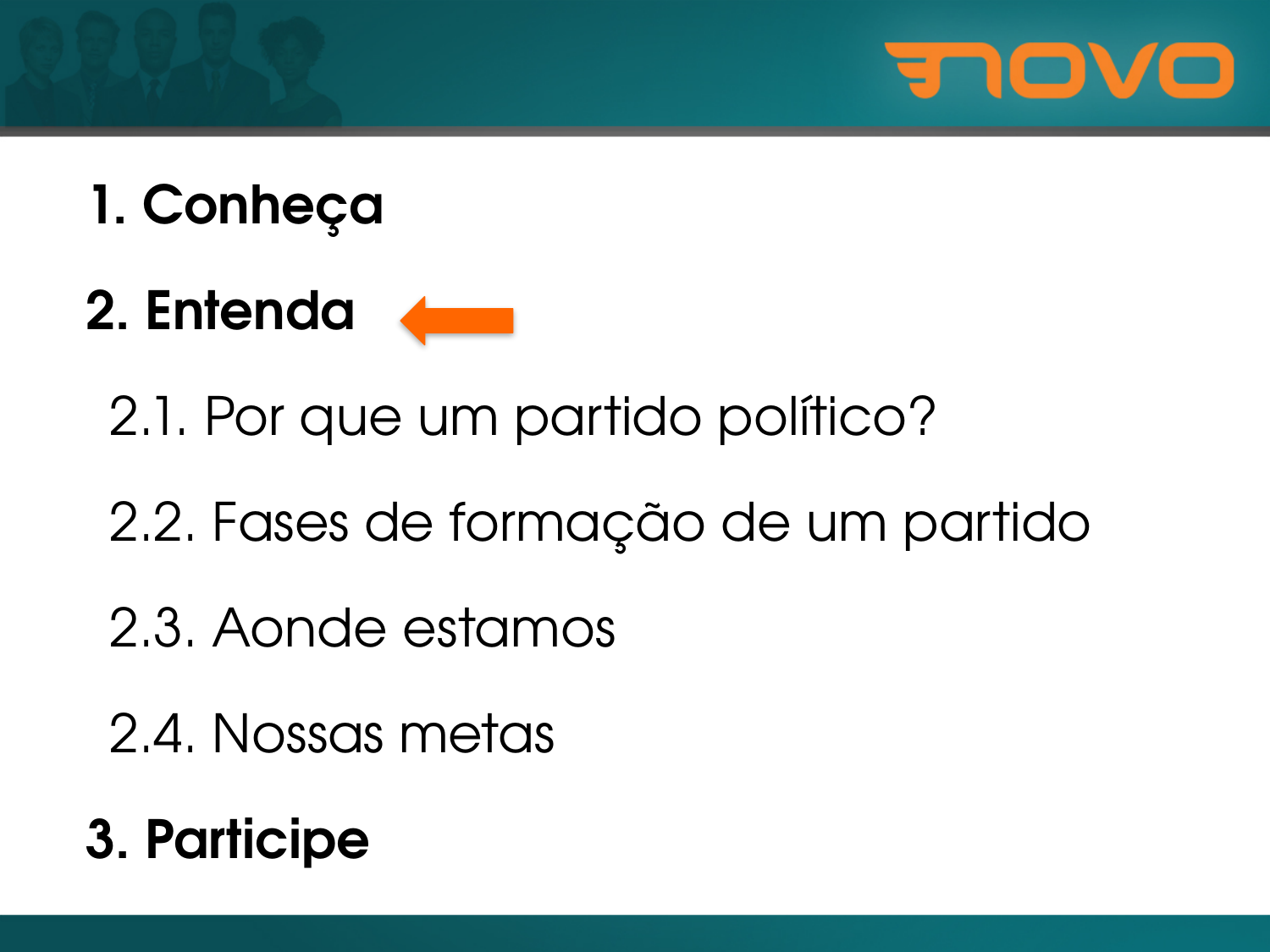

1. Conheça
2. Entenda
	2.1. Por que um partido político?
	2.2. Fases de formação de um partido
	2.3. Aonde estamos
	2.4. Nossas metas
3. Participe